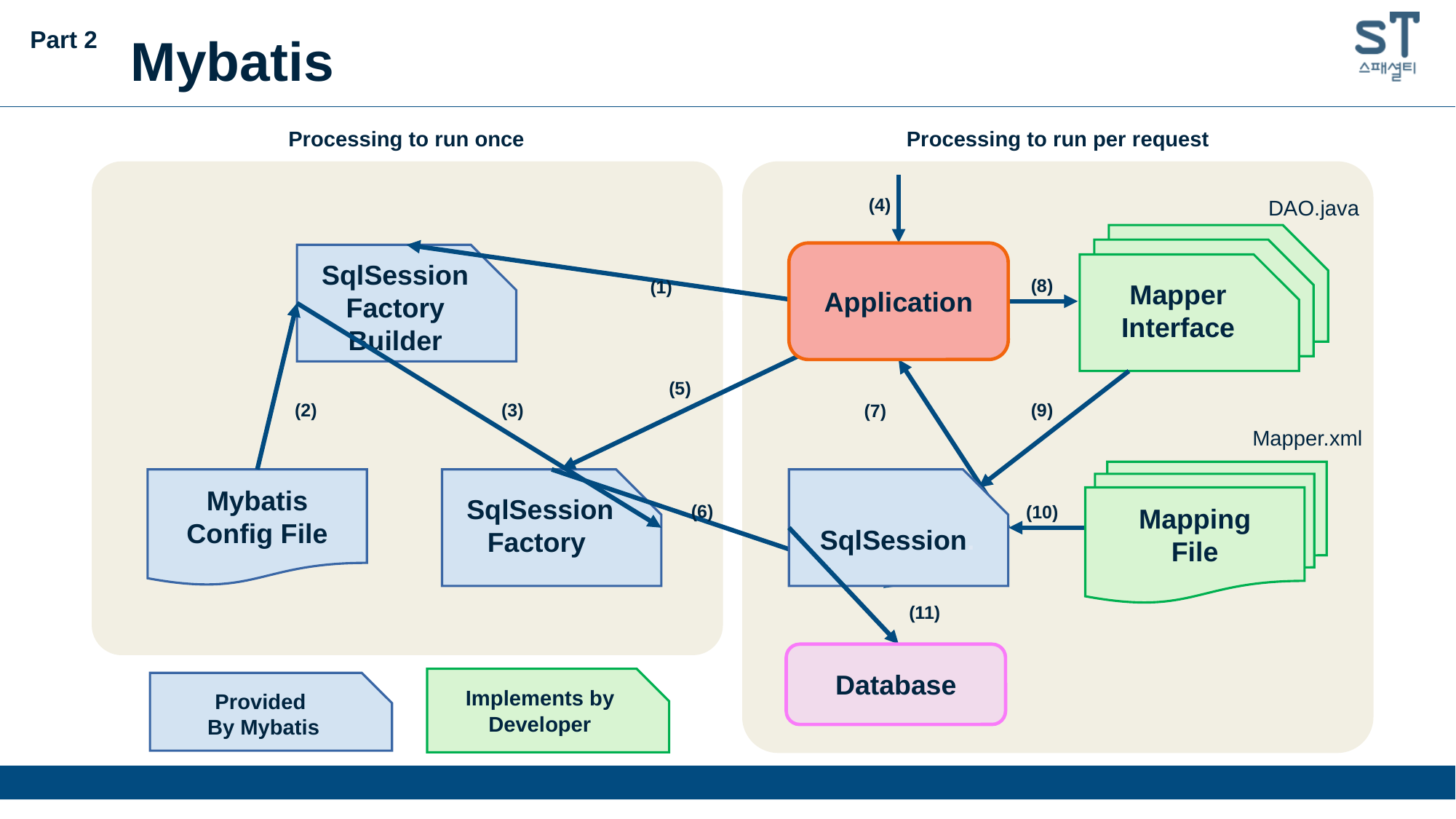

Part 2
Mybatis
Processing to run once
Processing to run per request

(4)
DAO.java
Mapper
Interface
Mapper
Interface
Application
SqlSession
Factory
Builder
Mapper
Interface
(8)
(1)
(5)
(2)
(9)
(3)
(7)
Mapper.xml
Mapping
File
Mybatis
Config File
SqlSession Factory
SqlSession.

Mapping
File
Mapping
File
(6)
(10)
(11)
Database
Implements by Developer
Provided
By Mybatis